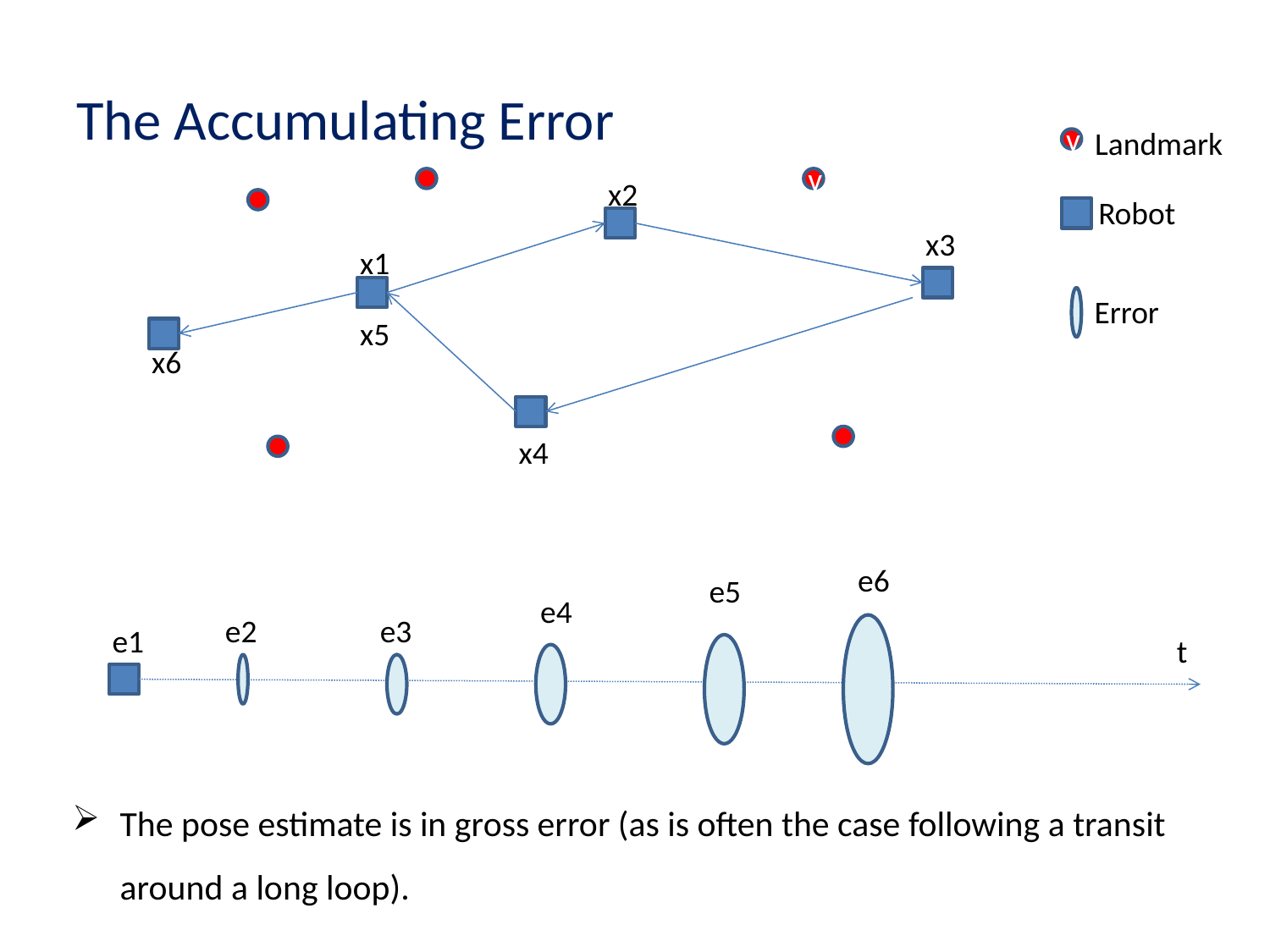

# The Accumulating Error
Landmark
v

x2
v
Robot

x3
x1

Error

x5

x6

x4

e6
e5
e4
e2
e3
e1

t

The pose estimate is in gross error (as is often the case following a transit around a long loop).